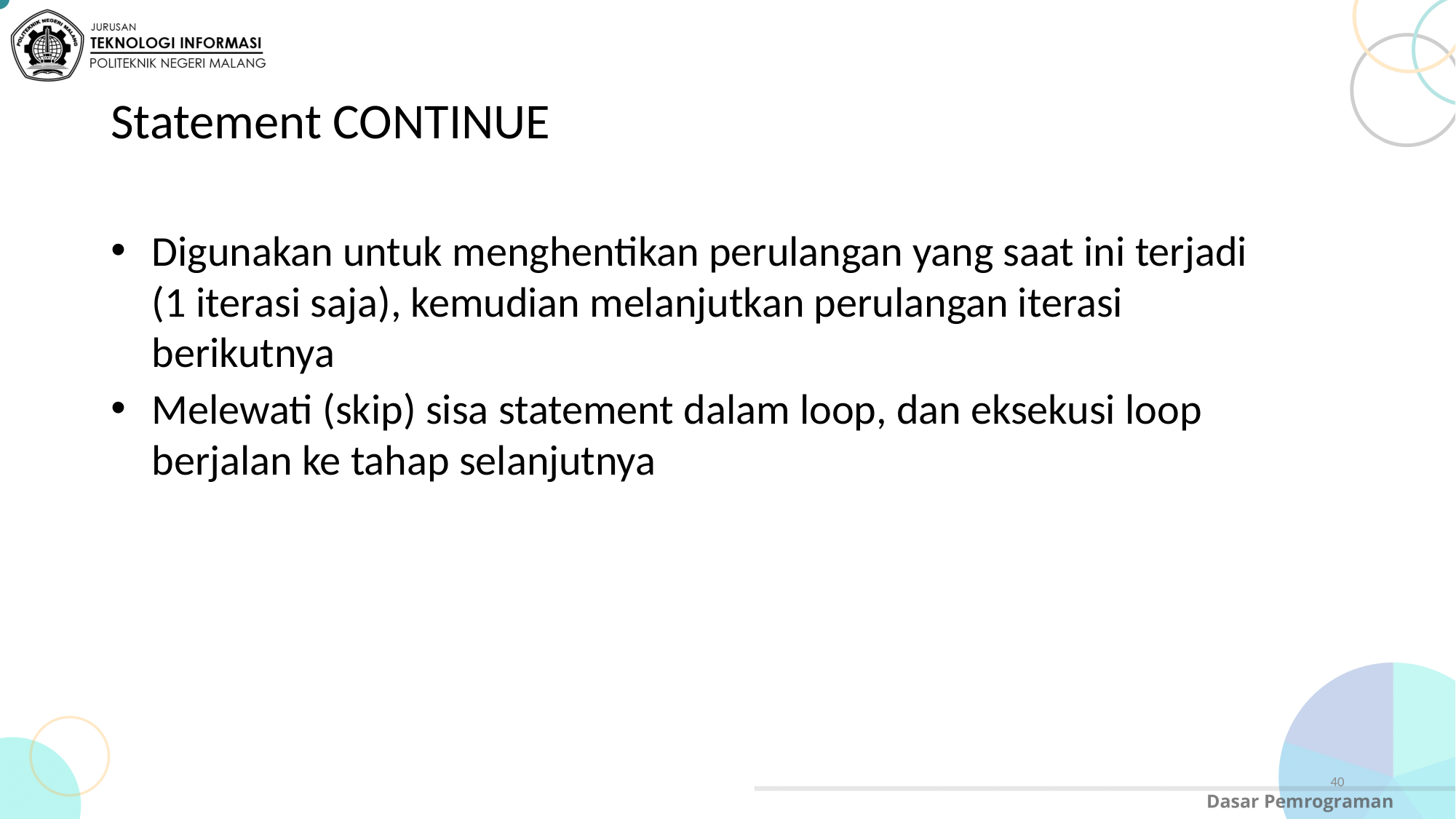

# Statement CONTINUE
Digunakan untuk menghentikan perulangan yang saat ini terjadi (1 iterasi saja), kemudian melanjutkan perulangan iterasi berikutnya
Melewati (skip) sisa statement dalam loop, dan eksekusi loop berjalan ke tahap selanjutnya
40